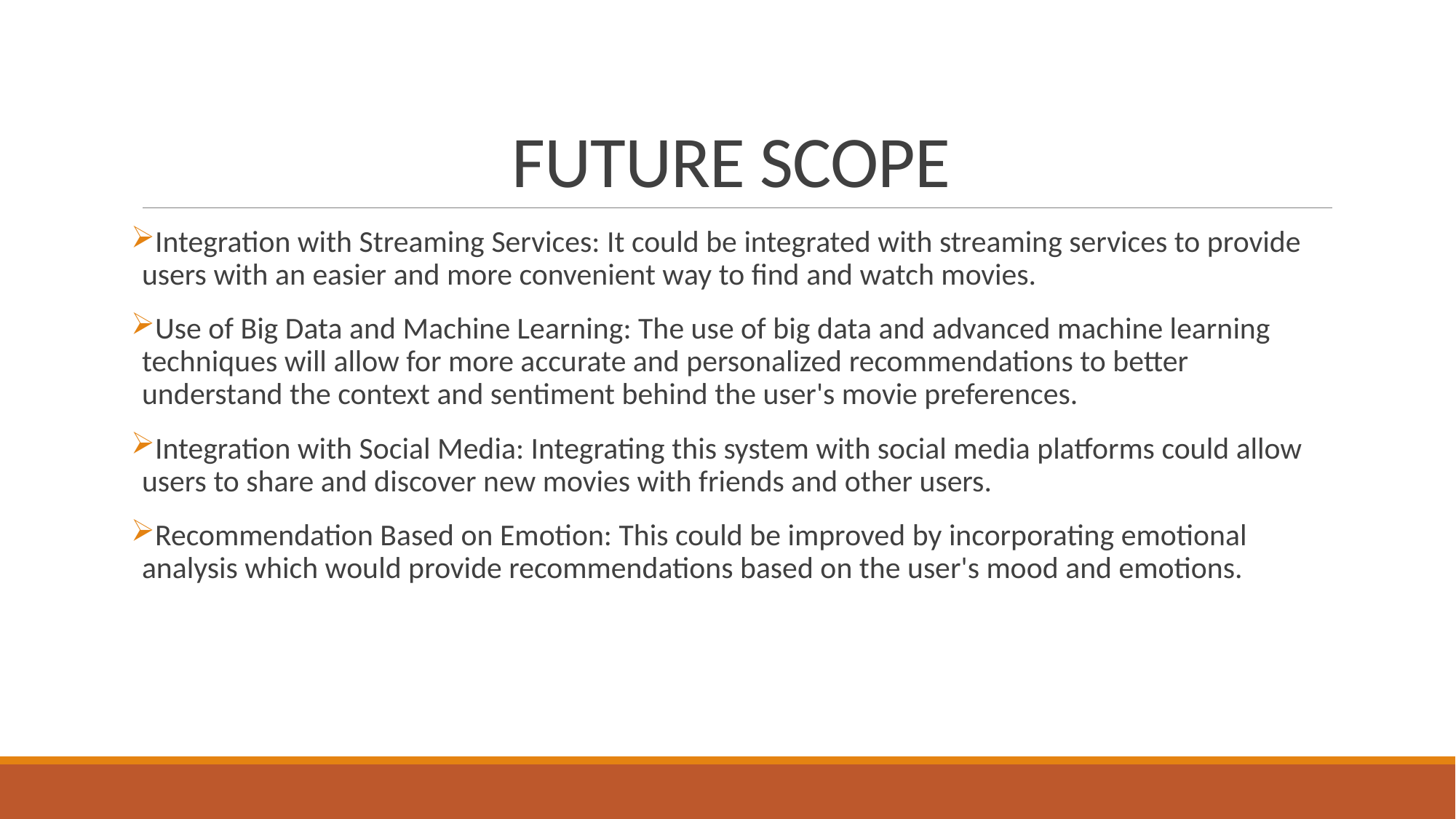

# FUTURE SCOPE
Integration with Streaming Services: It could be integrated with streaming services to provide users with an easier and more convenient way to find and watch movies.
Use of Big Data and Machine Learning: The use of big data and advanced machine learning techniques will allow for more accurate and personalized recommendations to better understand the context and sentiment behind the user's movie preferences.
Integration with Social Media: Integrating this system with social media platforms could allow users to share and discover new movies with friends and other users.
Recommendation Based on Emotion: This could be improved by incorporating emotional analysis which would provide recommendations based on the user's mood and emotions.